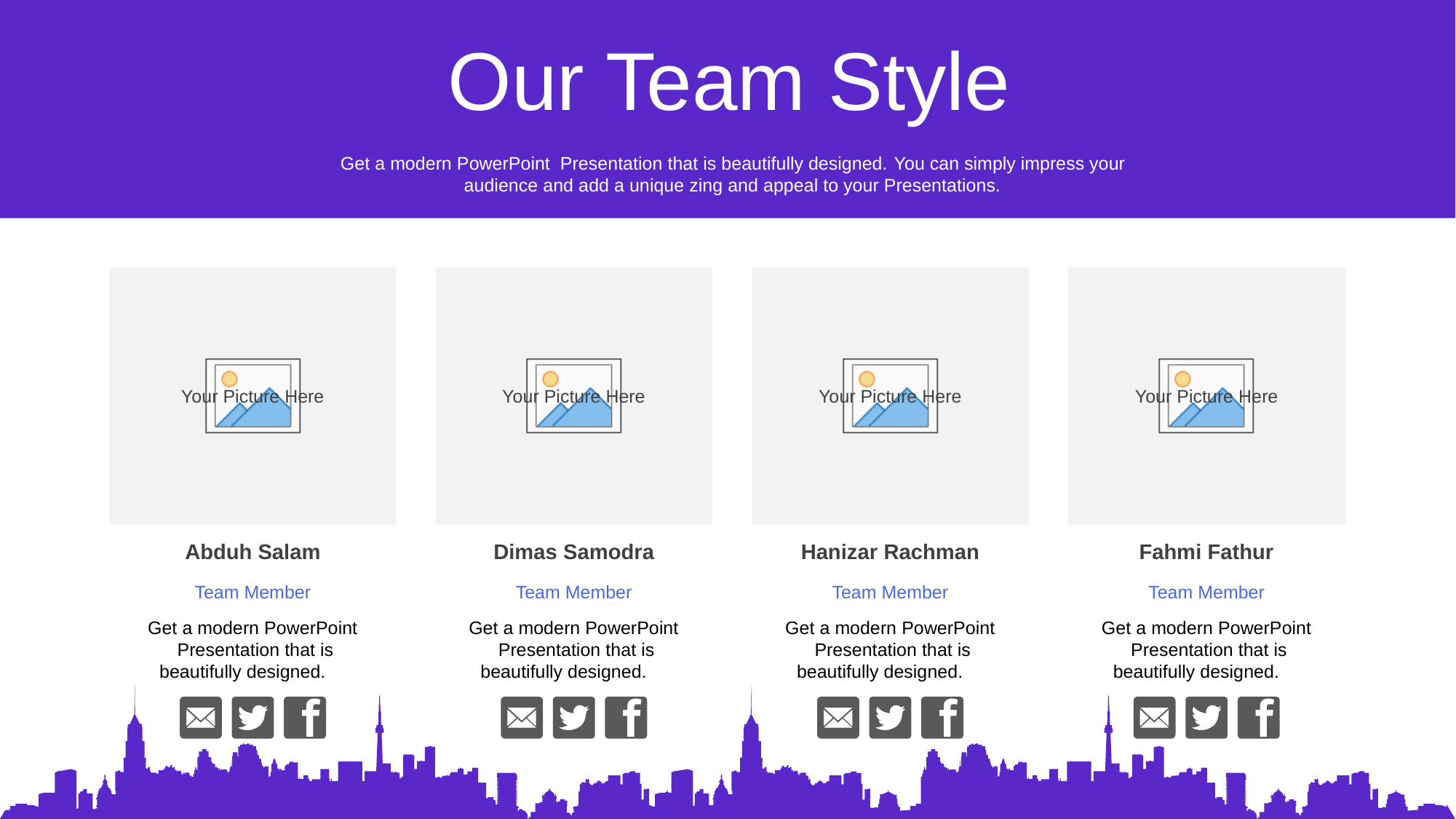

Our Team Style
Get a modern PowerPoint  Presentation that is beautifully designed. You can simply impress your audience and add a unique zing and appeal to your Presentations.

Abduh Salam
Dimas Samodra
Hanizar Rachman
Fahmi Fathur
Team Member
Team Member
Team Member
Team Member
Get a modern PowerPoint  Presentation that is beautifully designed.
Get a modern PowerPoint  Presentation that is beautifully designed.
Get a modern PowerPoint  Presentation that is beautifully designed.
Get a modern PowerPoint  Presentation that is beautifully designed.